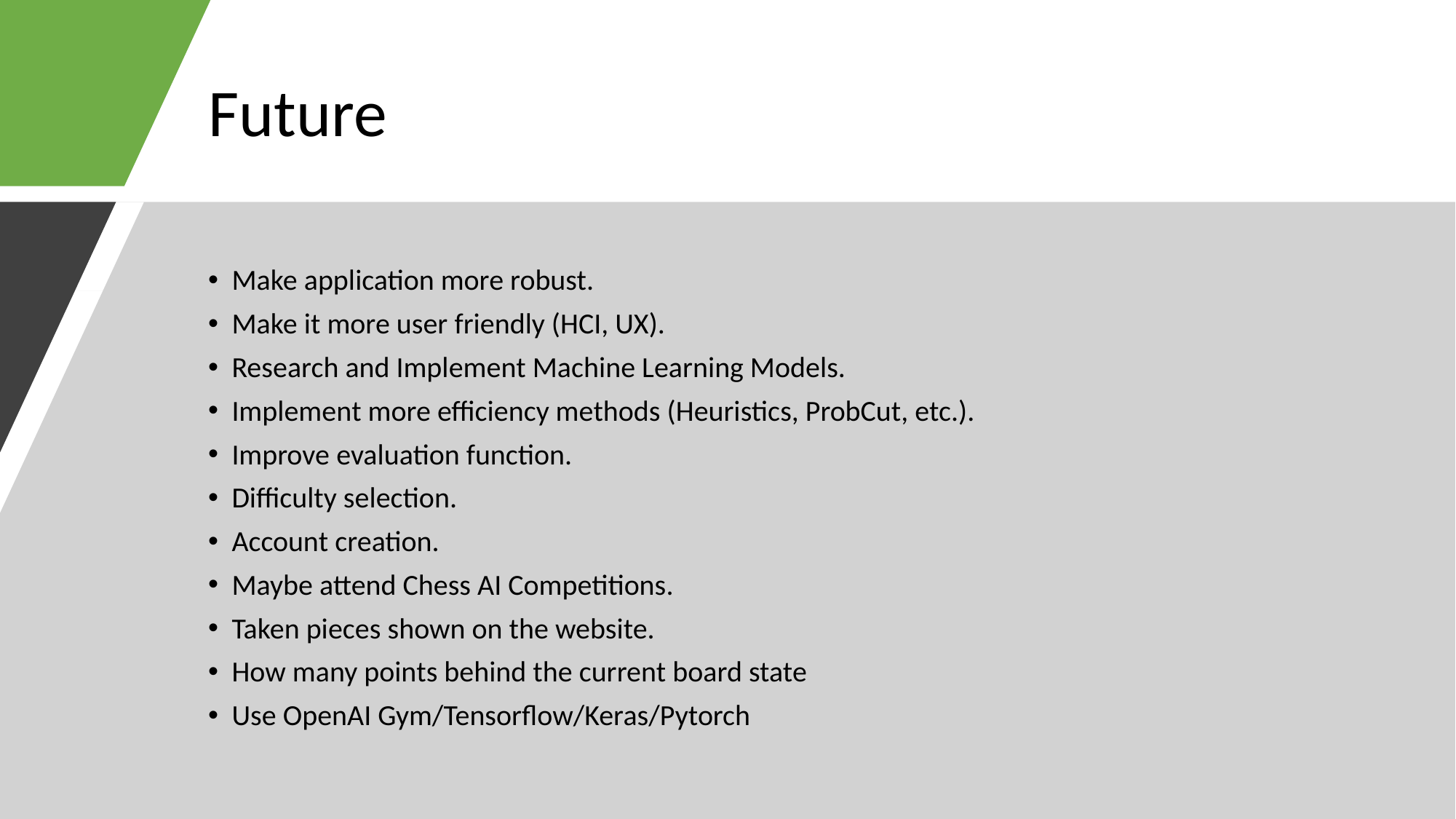

# Future

Make application more robust.
Make it more user friendly (HCI, UX).
Research and Implement Machine Learning Models.
Implement more efficiency methods (Heuristics, ProbCut, etc.).
Improve evaluation function.
Difficulty selection.
Account creation.
Maybe attend Chess AI Competitions.
Taken pieces shown on the website.
How many points behind the current board state
Use OpenAI Gym/Tensorflow/Keras/Pytorch